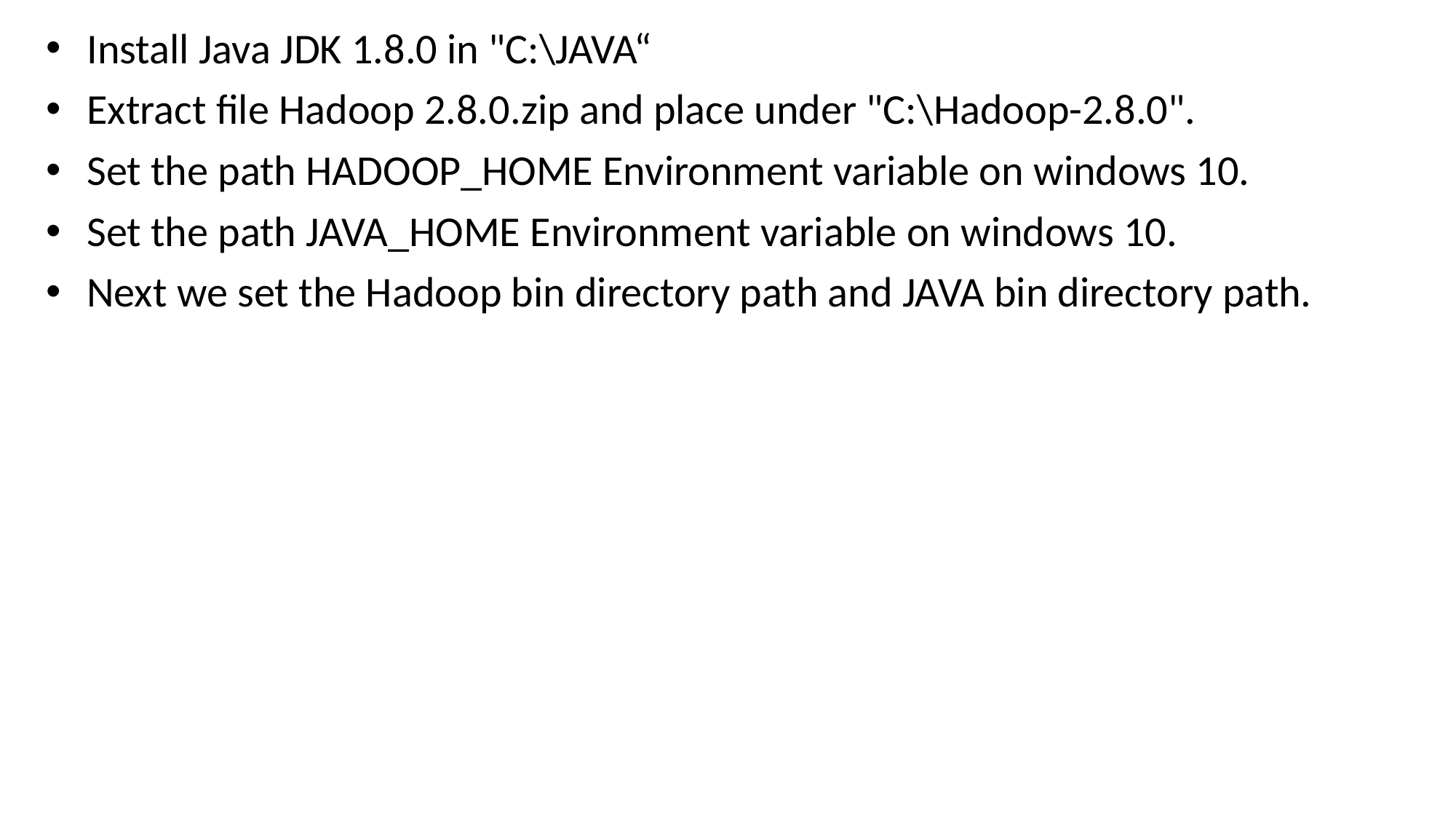

Install Java JDK 1.8.0 in "C:\JAVA“
Extract file Hadoop 2.8.0.zip and place under "C:\Hadoop-2.8.0".
Set the path HADOOP_HOME Environment variable on windows 10.
Set the path JAVA_HOME Environment variable on windows 10.
Next we set the Hadoop bin directory path and JAVA bin directory path.